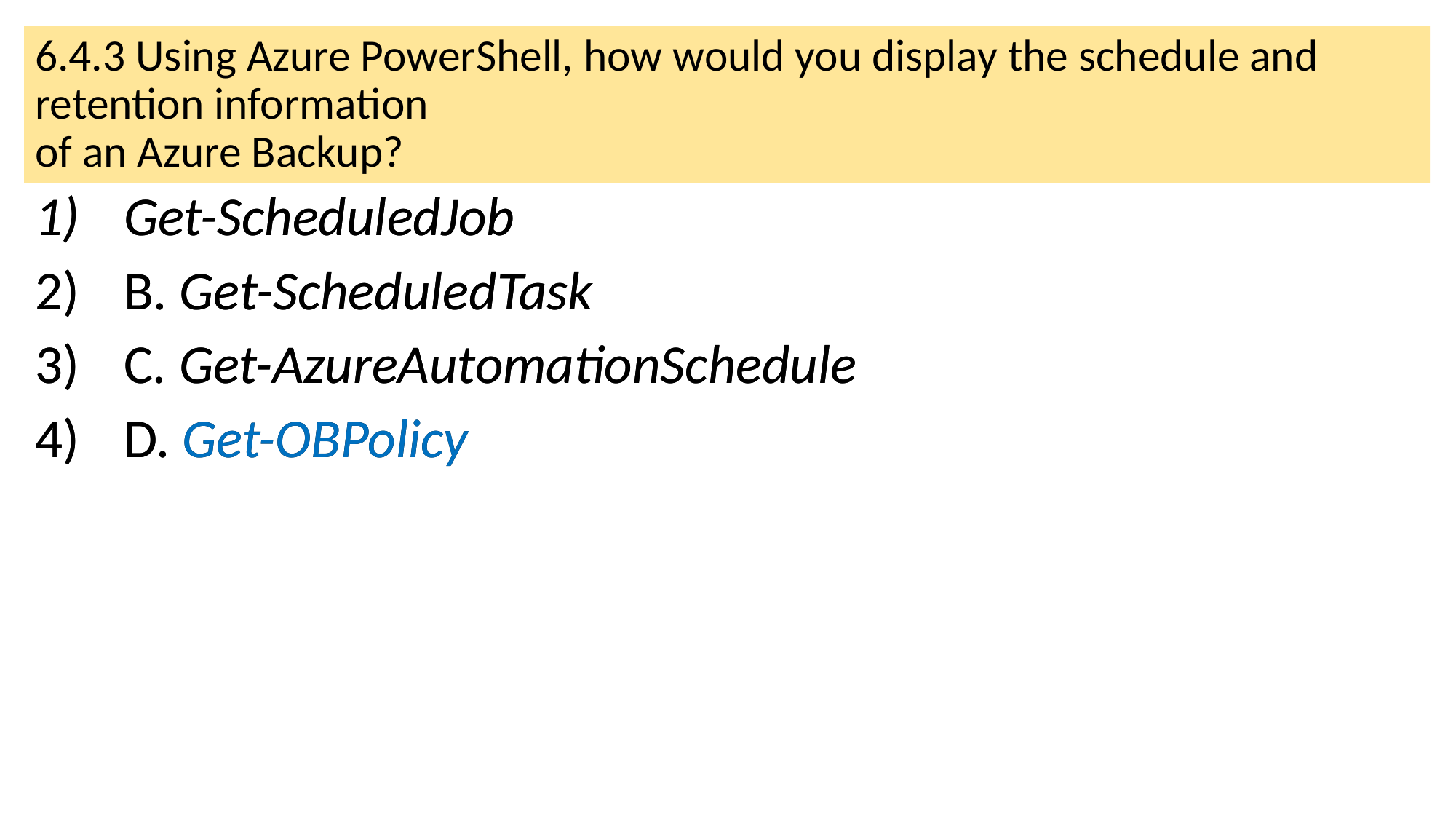

# 6.4.3 Using Azure PowerShell, how would you display the schedule and retention information of an Azure Backup?
Get-ScheduledJob
B. Get-ScheduledTask
C. Get-AzureAutomationSchedule
D. Get-OBPolicy
Get-ScheduledJob
B. Get-ScheduledTask
C. Get-AzureAutomationSchedule
D. Get-OBPolicy